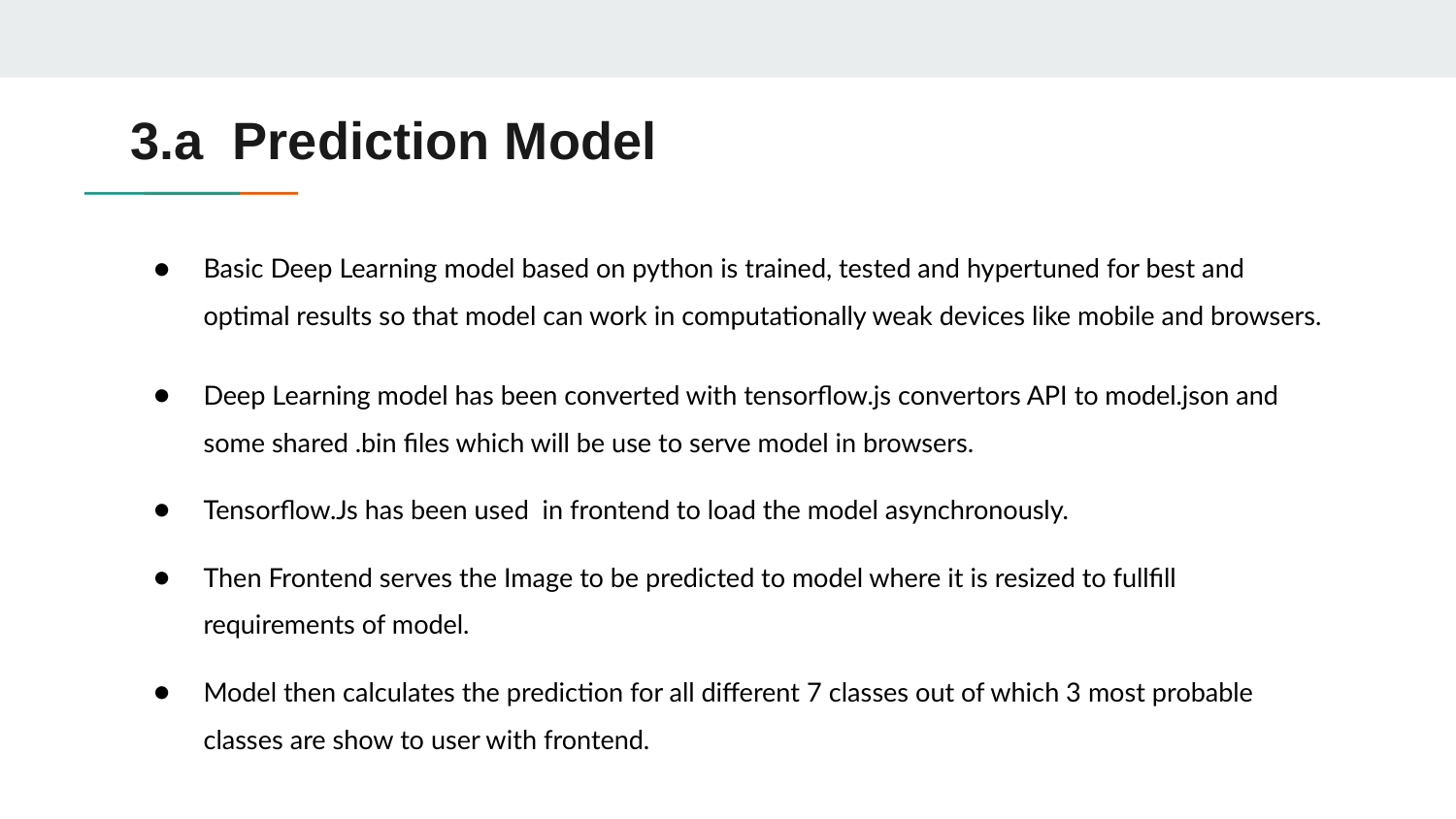

# 3.a  Prediction Model
Basic Deep Learning model based on python is trained, tested and hypertuned for best and optimal results so that model can work in computationally weak devices like mobile and browsers.
Deep Learning model has been converted with tensorflow.js convertors API to model.json and some shared .bin files which will be use to serve model in browsers.
Tensorflow.Js has been used  in frontend to load the model asynchronously.
Then Frontend serves the Image to be predicted to model where it is resized to fullfill requirements of model.
Model then calculates the prediction for all different 7 classes out of which 3 most probable classes are show to user with frontend.